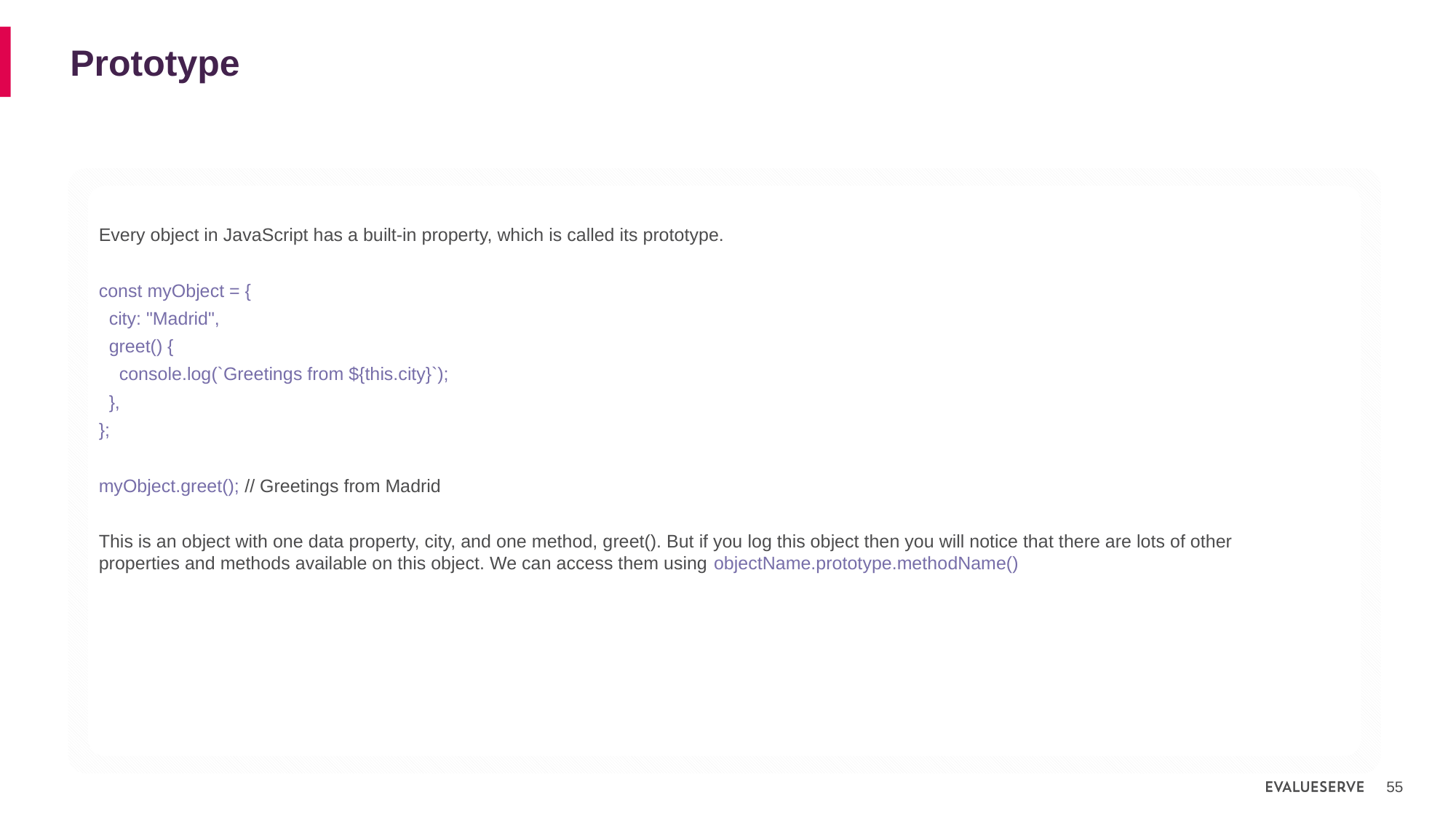

# Prototype

Every object in JavaScript has a built-in property, which is called its prototype.

const myObject = {
  city: "Madrid",
  greet() {
    console.log(`Greetings from ${this.city}`);
  },
};

myObject.greet(); // Greetings from Madrid

This is an object with one data property, city, and one method, greet(). But if you log this object then you will notice that there are lots of other properties and methods available on this object. We can access them using objectName.prototype.methodName()
55